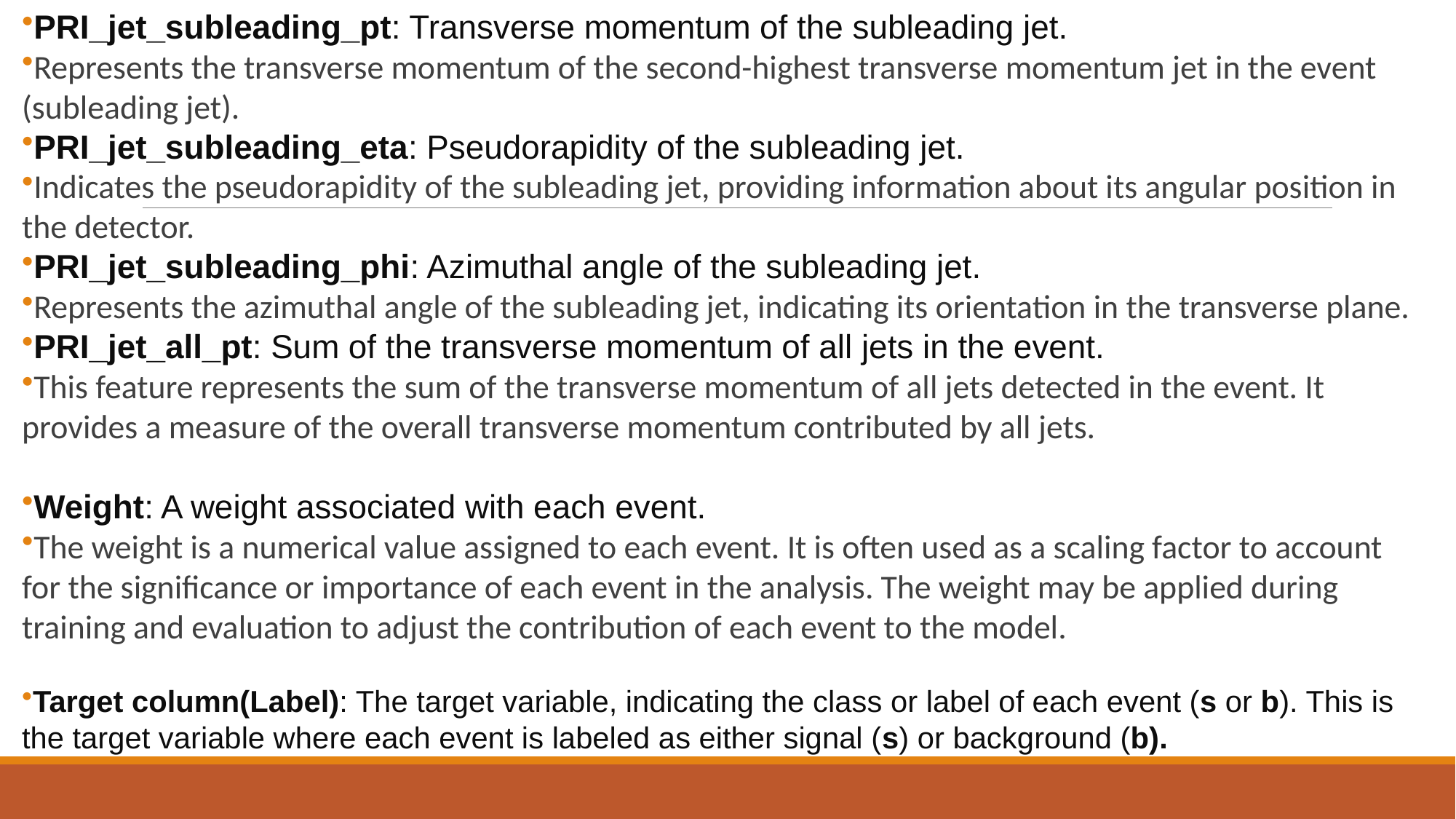

PRI_jet_subleading_pt: Transverse momentum of the subleading jet.
Represents the transverse momentum of the second-highest transverse momentum jet in the event (subleading jet).
PRI_jet_subleading_eta: Pseudorapidity of the subleading jet.
Indicates the pseudorapidity of the subleading jet, providing information about its angular position in the detector.
PRI_jet_subleading_phi: Azimuthal angle of the subleading jet.
Represents the azimuthal angle of the subleading jet, indicating its orientation in the transverse plane.
PRI_jet_all_pt: Sum of the transverse momentum of all jets in the event.
This feature represents the sum of the transverse momentum of all jets detected in the event. It provides a measure of the overall transverse momentum contributed by all jets.

Weight: A weight associated with each event.
The weight is a numerical value assigned to each event. It is often used as a scaling factor to account for the significance or importance of each event in the analysis. The weight may be applied during training and evaluation to adjust the contribution of each event to the model.

Target column(Label): The target variable, indicating the class or label of each event (s or b). This is the target variable where each event is labeled as either signal (s) or background (b).